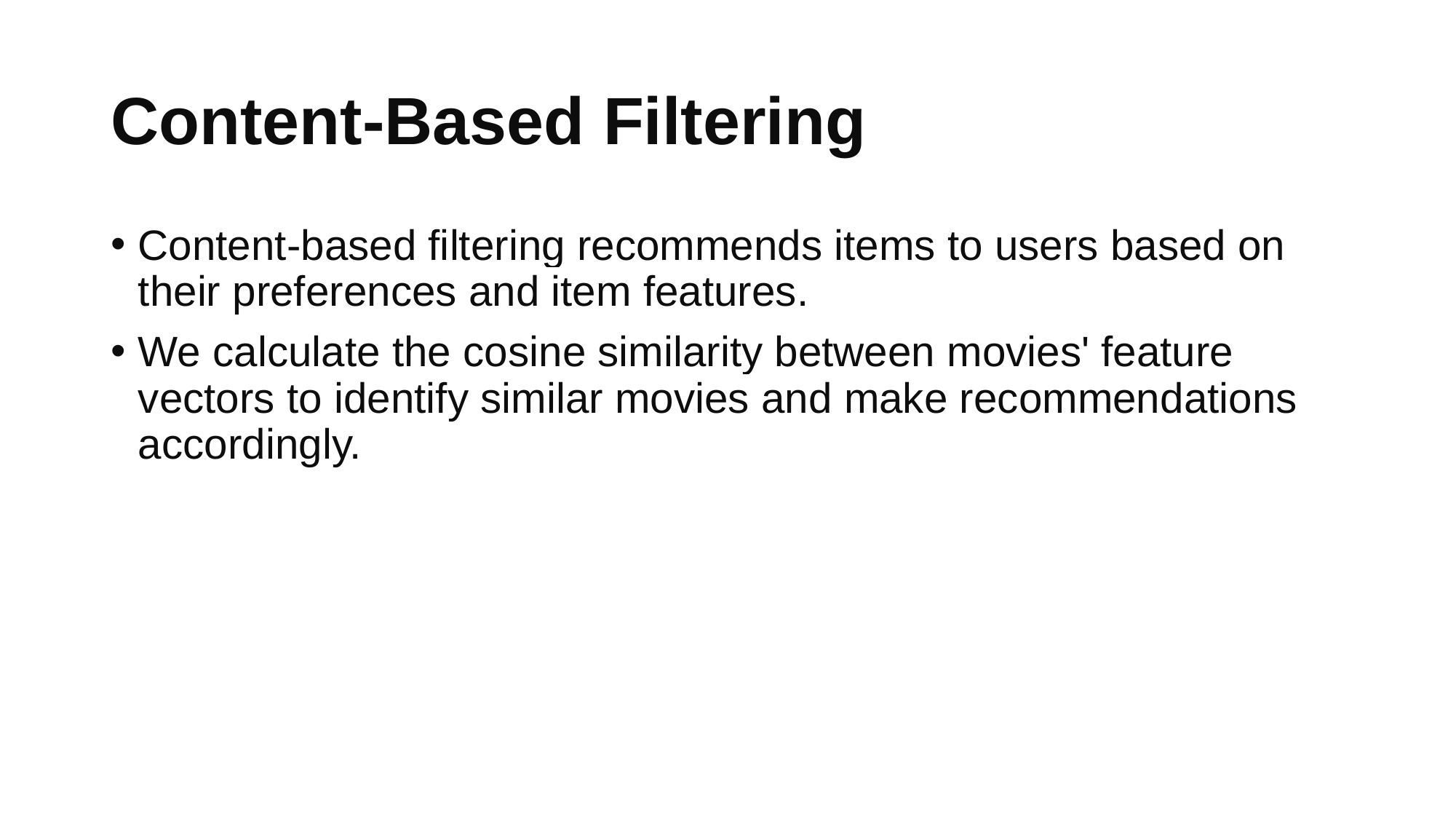

# Content-Based Filtering
Content-based filtering recommends items to users based on their preferences and item features.
We calculate the cosine similarity between movies' feature vectors to identify similar movies and make recommendations accordingly.